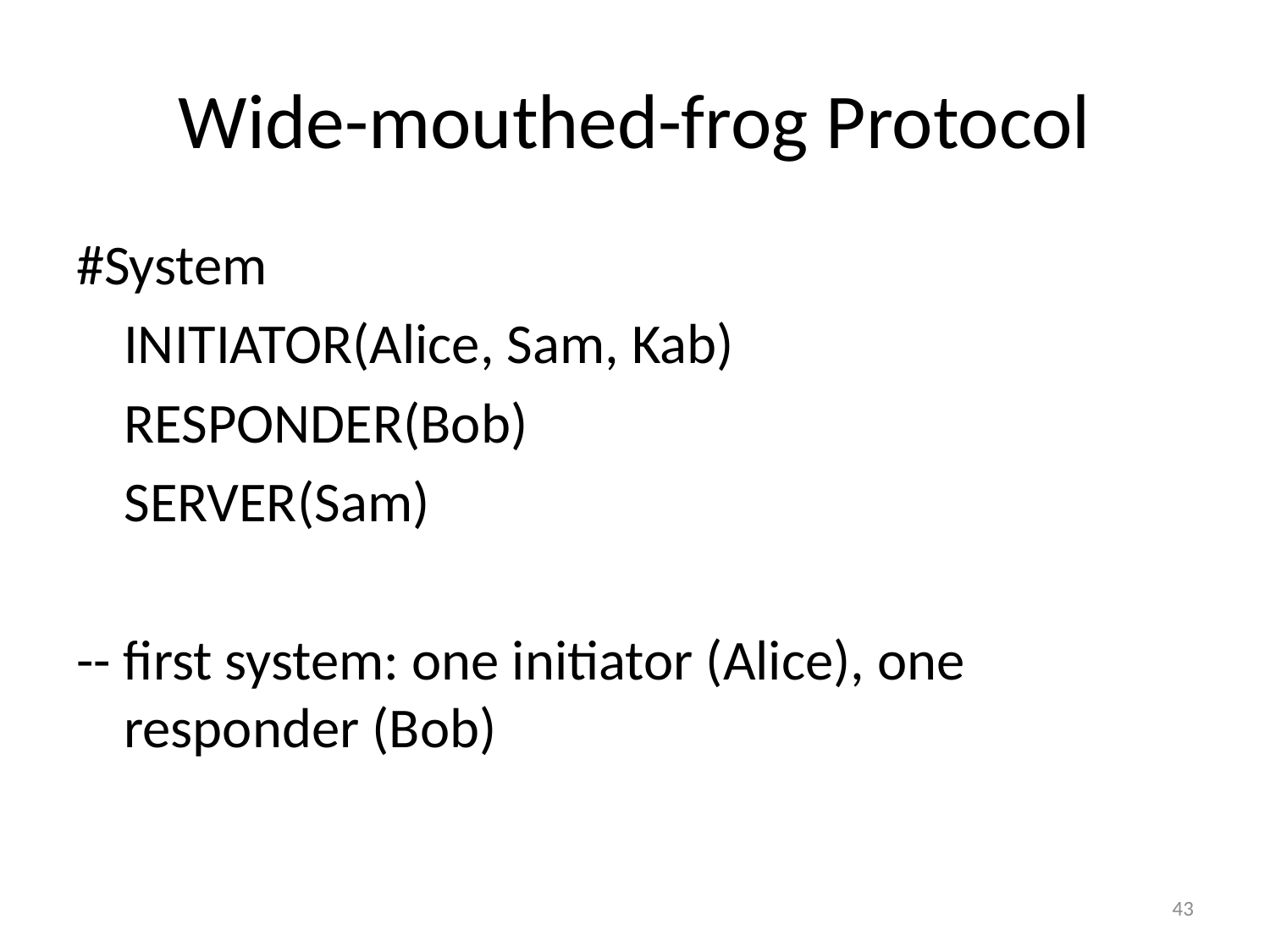

# Wide-mouthed-frog Protocol
#System
	INITIATOR(Alice, Sam, Kab)
	RESPONDER(Bob)
	SERVER(Sam)

-- first system: one initiator (Alice), one responder (Bob)
43